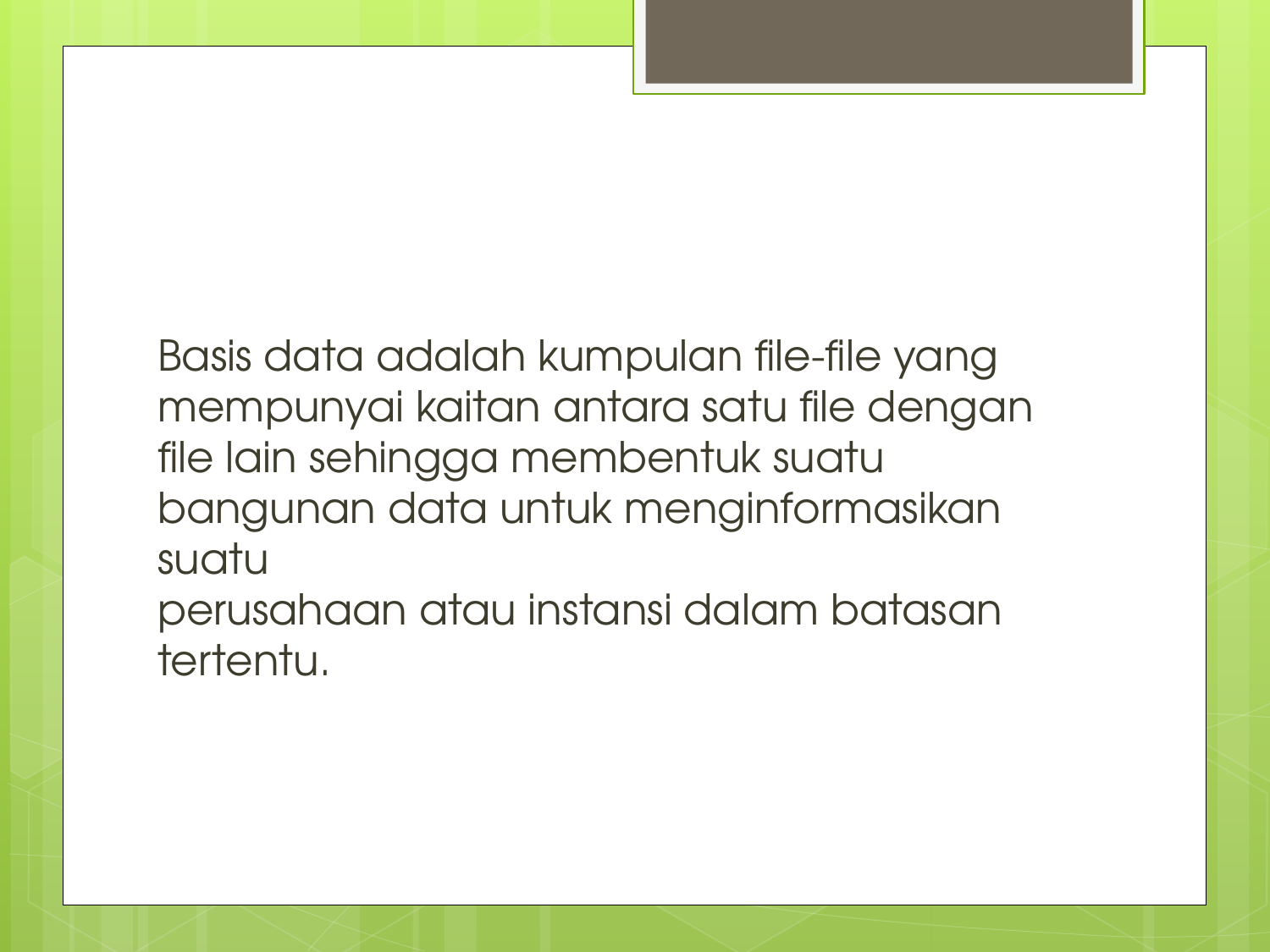

Basis data adalah kumpulan file-file yang mempunyai kaitan antara satu file dengan
file lain sehingga membentuk suatu bangunan data untuk menginformasikan suatu
perusahaan atau instansi dalam batasan tertentu.